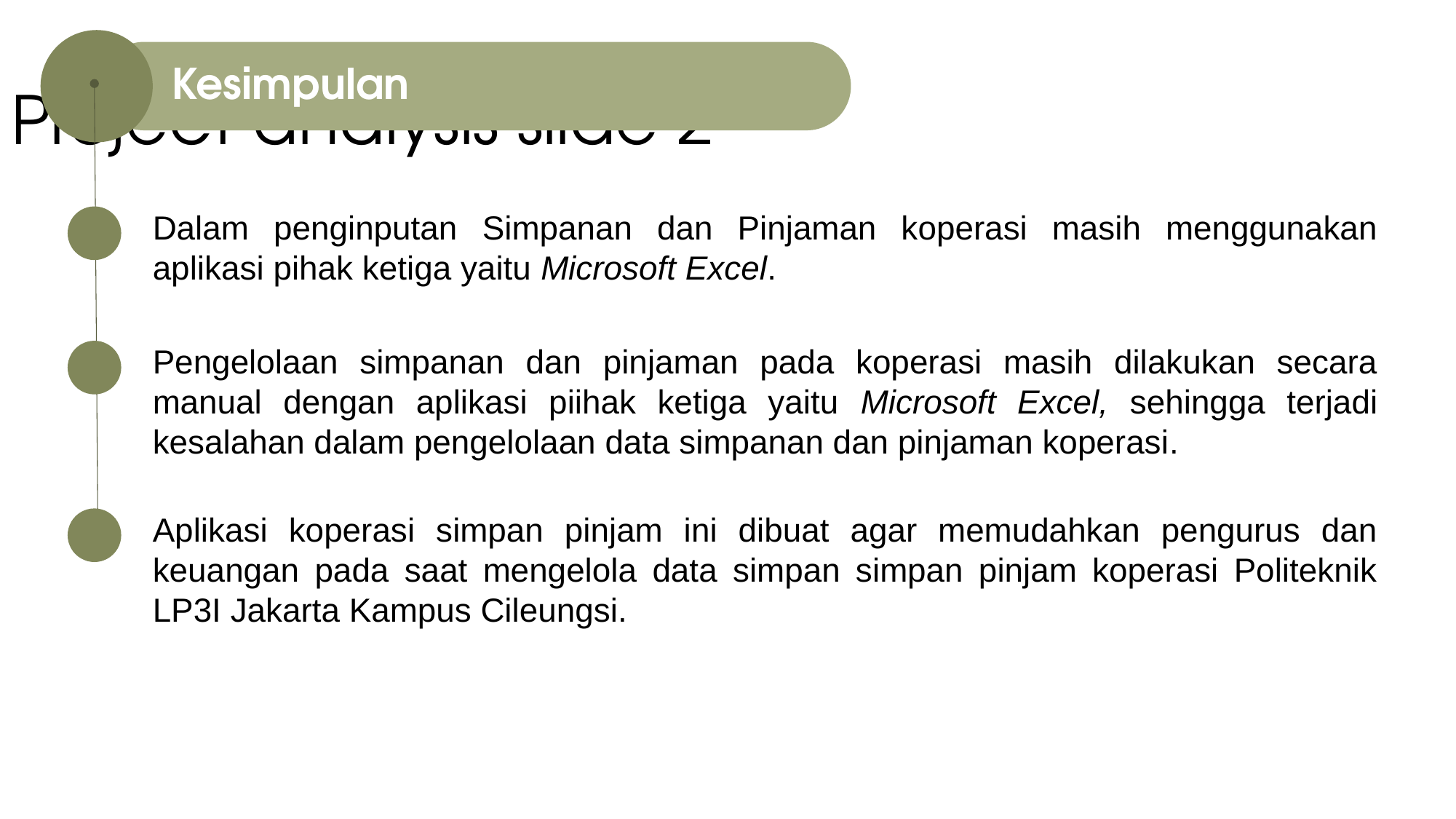

Project analysis slide 2
Kesimpulan

Dalam penginputan Simpanan dan Pinjaman koperasi masih menggunakan aplikasi pihak ketiga yaitu Microsoft Excel.

Pengelolaan simpanan dan pinjaman pada koperasi masih dilakukan secara manual dengan aplikasi piihak ketiga yaitu Microsoft Excel, sehingga terjadi kesalahan dalam pengelolaan data simpanan dan pinjaman koperasi.

Aplikasi koperasi simpan pinjam ini dibuat agar memudahkan pengurus dan keuangan pada saat mengelola data simpan simpan pinjam koperasi Politeknik LP3I Jakarta Kampus Cileungsi.